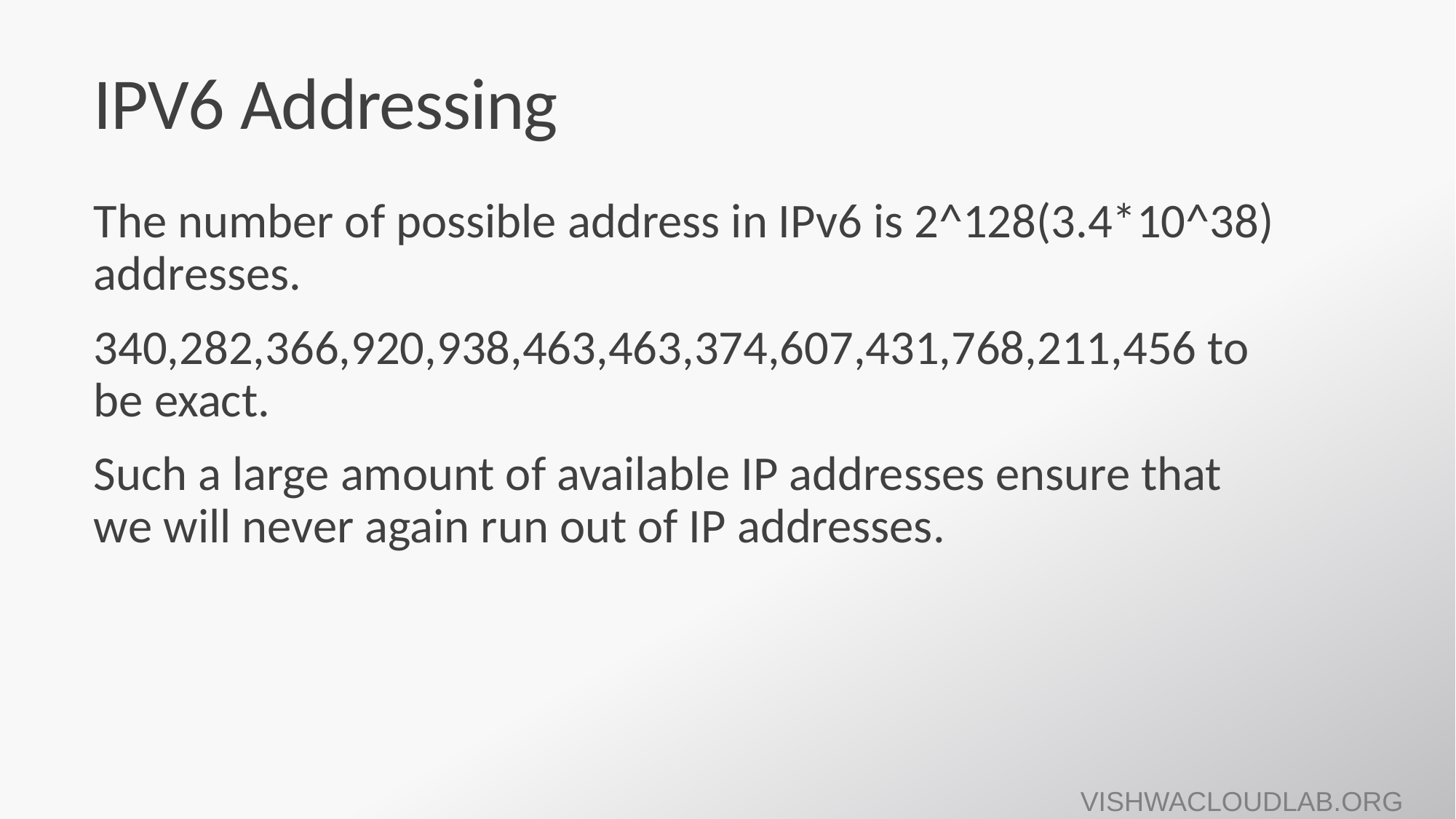

# IPV6 Addressing
The number of possible address in IPv6 is 2^128(3.4*10^38) addresses.
340,282,366,920,938,463,463,374,607,431,768,211,456 to be exact.
Such a large amount of available IP addresses ensure that we will never again run out of IP addresses.